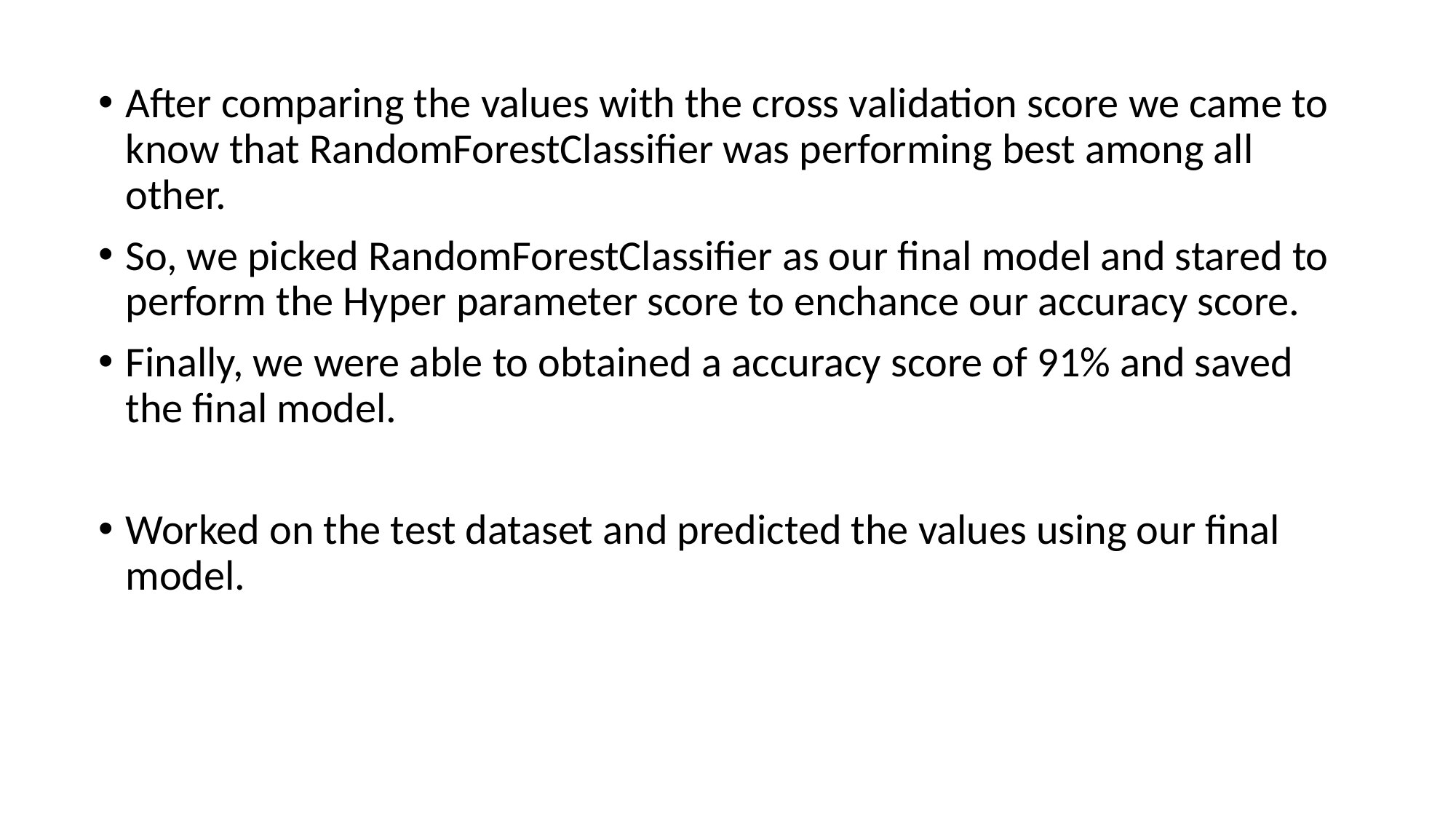

After comparing the values with the cross validation score we came to know that RandomForestClassifier was performing best among all other.
So, we picked RandomForestClassifier as our final model and stared to perform the Hyper parameter score to enchance our accuracy score.
Finally, we were able to obtained a accuracy score of 91% and saved the final model.

Worked on the test dataset and predicted the values using our final model.